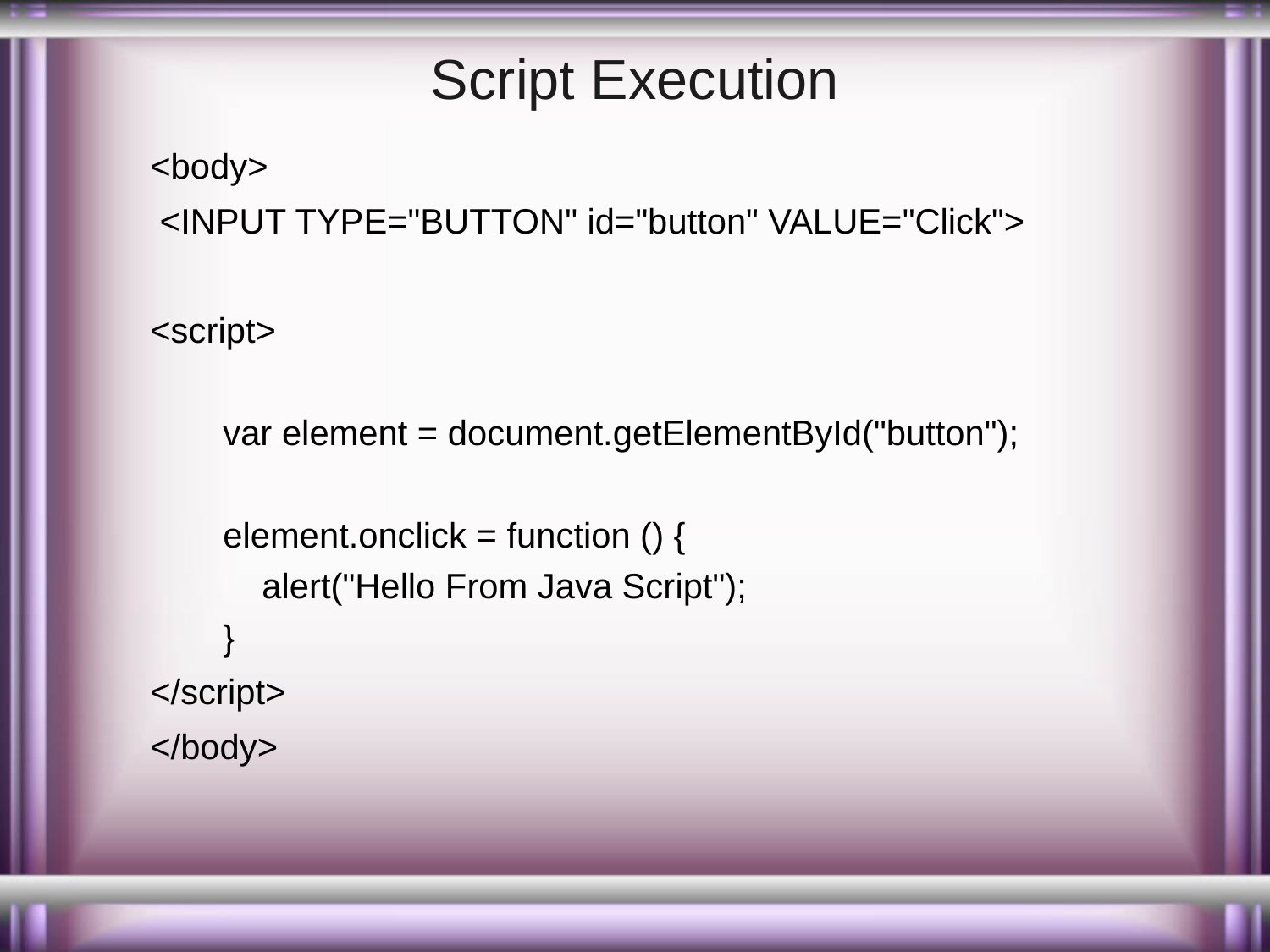

# Script Execution
<body>
 <INPUT TYPE="BUTTON" id="button" VALUE="Click">

<script>

              var element = document.getElementById("button");

              element.onclick = function () {
                  alert("Hello From Java Script");
              }
</script>
</body>